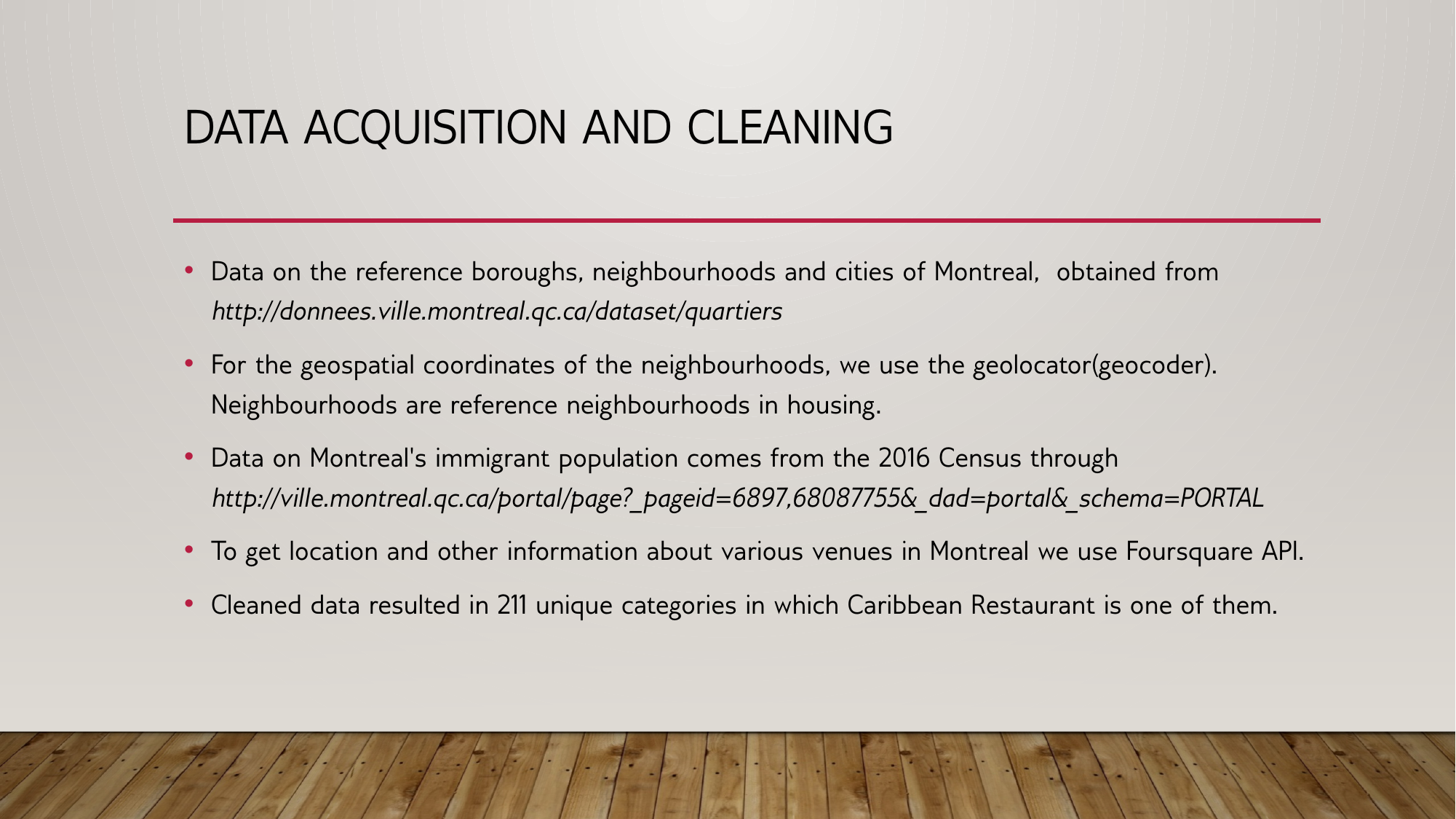

# Data acquisition and CLEANING
Data on the reference boroughs, neighbourhoods and cities of Montreal,  obtained from http://donnees.ville.montreal.qc.ca/dataset/quartiers
For the geospatial coordinates of the neighbourhoods, we use the geolocator(geocoder). Neighbourhoods are reference neighbourhoods in housing.
Data on Montreal's immigrant population comes from the 2016 Census through http://ville.montreal.qc.ca/portal/page?_pageid=6897,68087755&_dad=portal&_schema=PORTAL
To get location and other information about various venues in Montreal we use Foursquare API.
Cleaned data resulted in 211 unique categories in which Caribbean Restaurant is one of them.